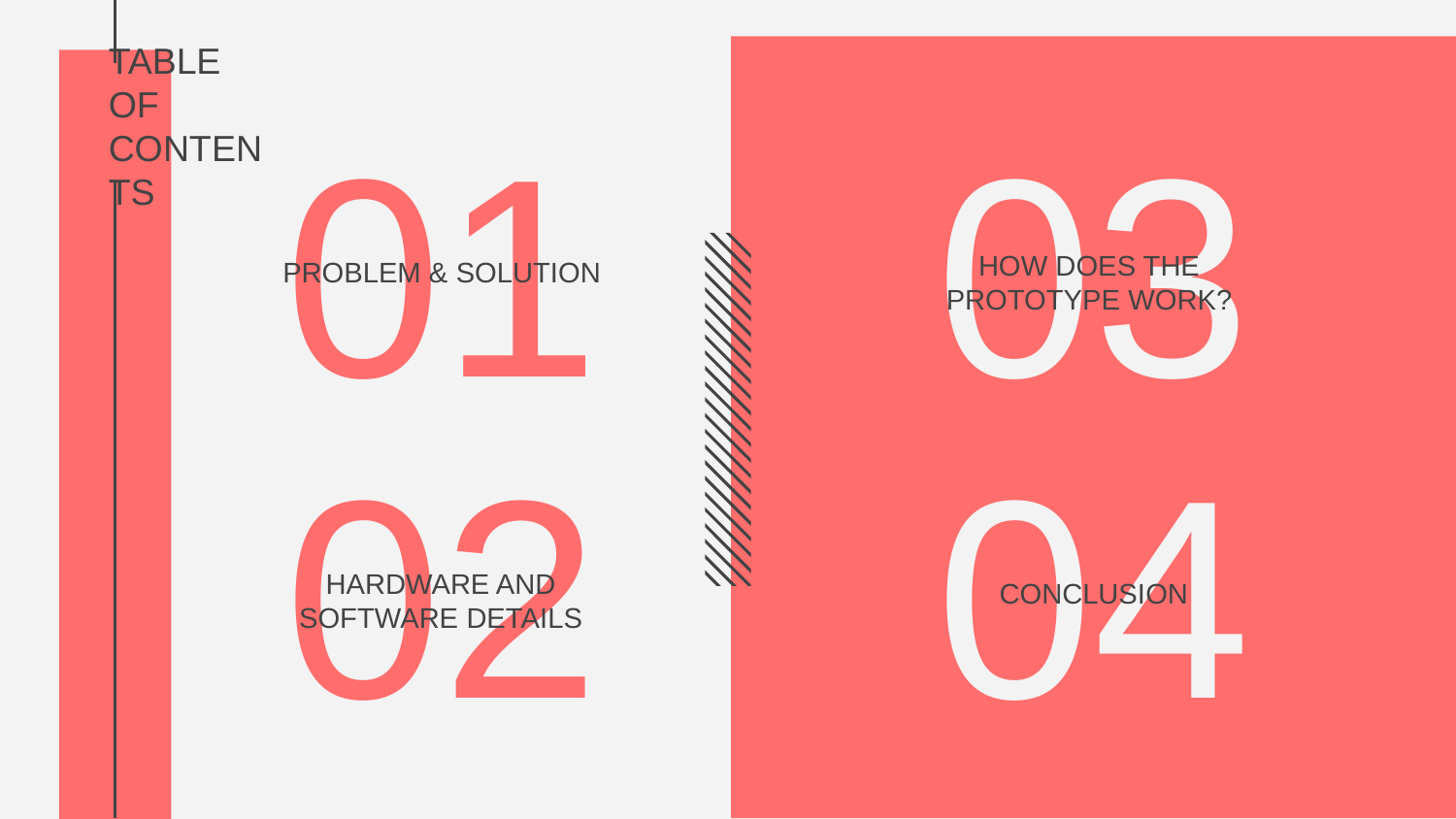

TABLE OF CONTENTS
# 01
03
PROBLEM & SOLUTION
HOW DOES THE PROTOTYPE WORK?
02
04
CONCLUSION
HARDWARE AND SOFTWARE DETAILS